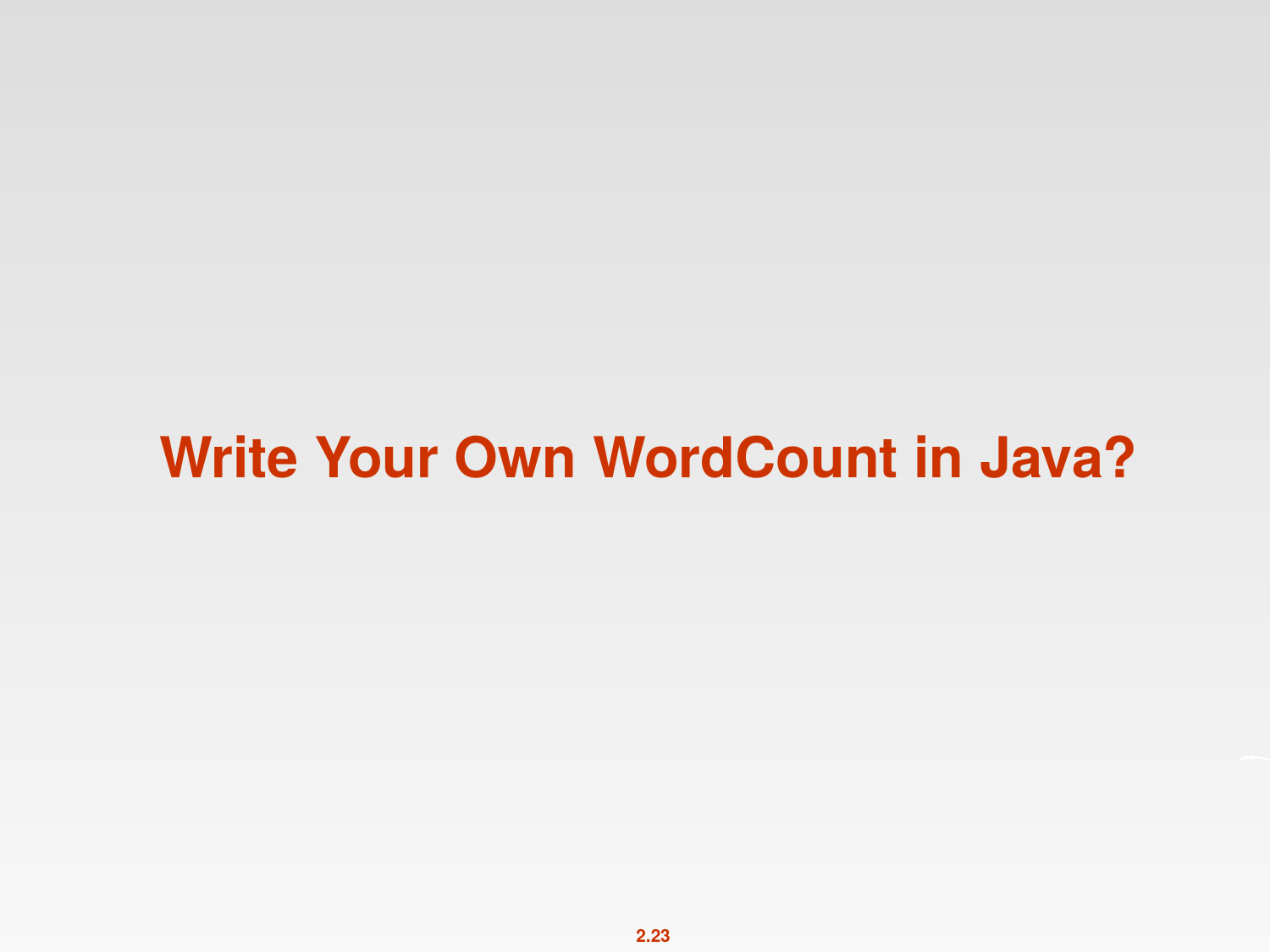

# Write Your Own WordCount in Java?